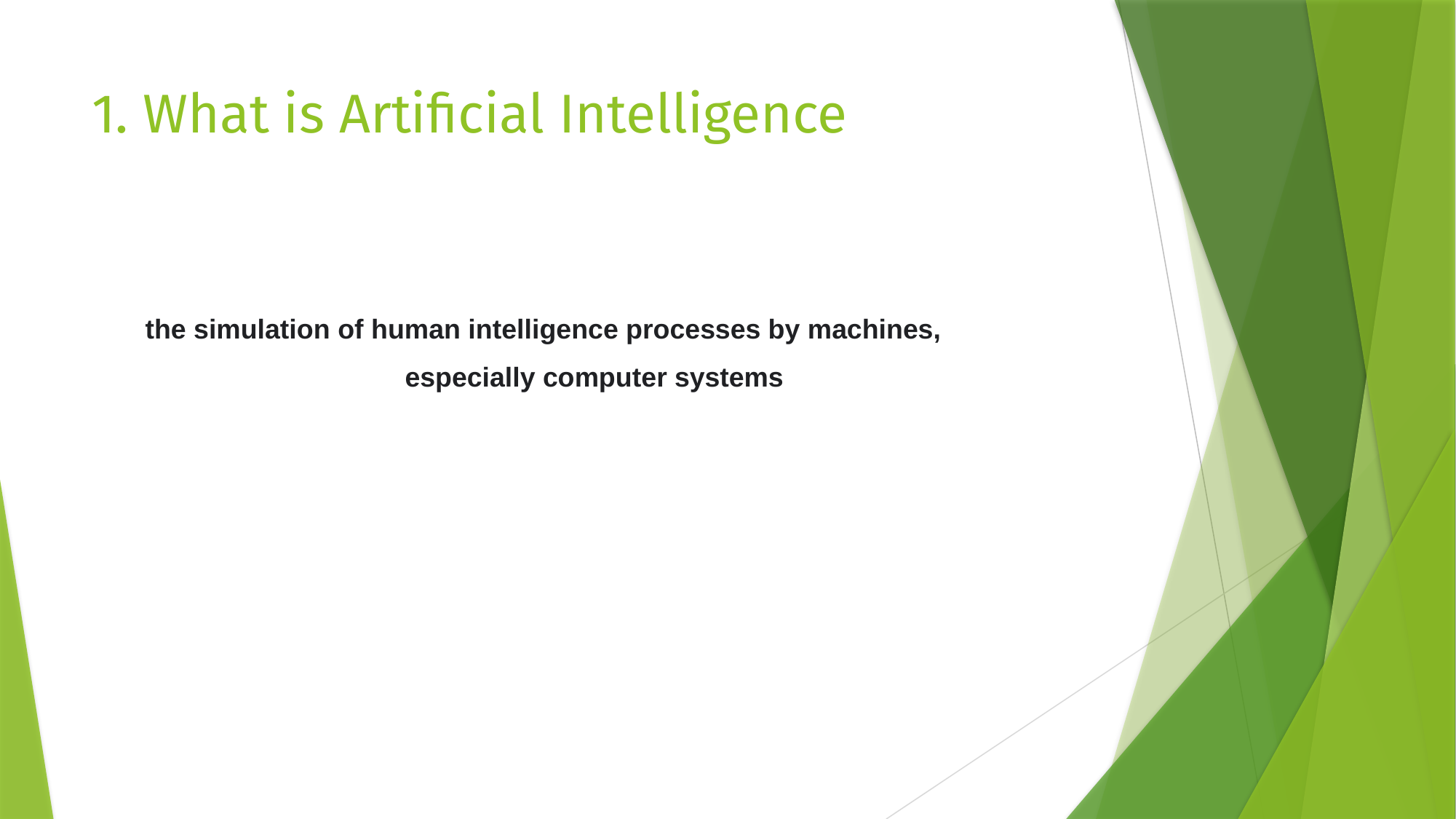

# 1. What is Artificial Intelligence

       the simulation of human intelligence processes by machines,
                                         especially computer systems